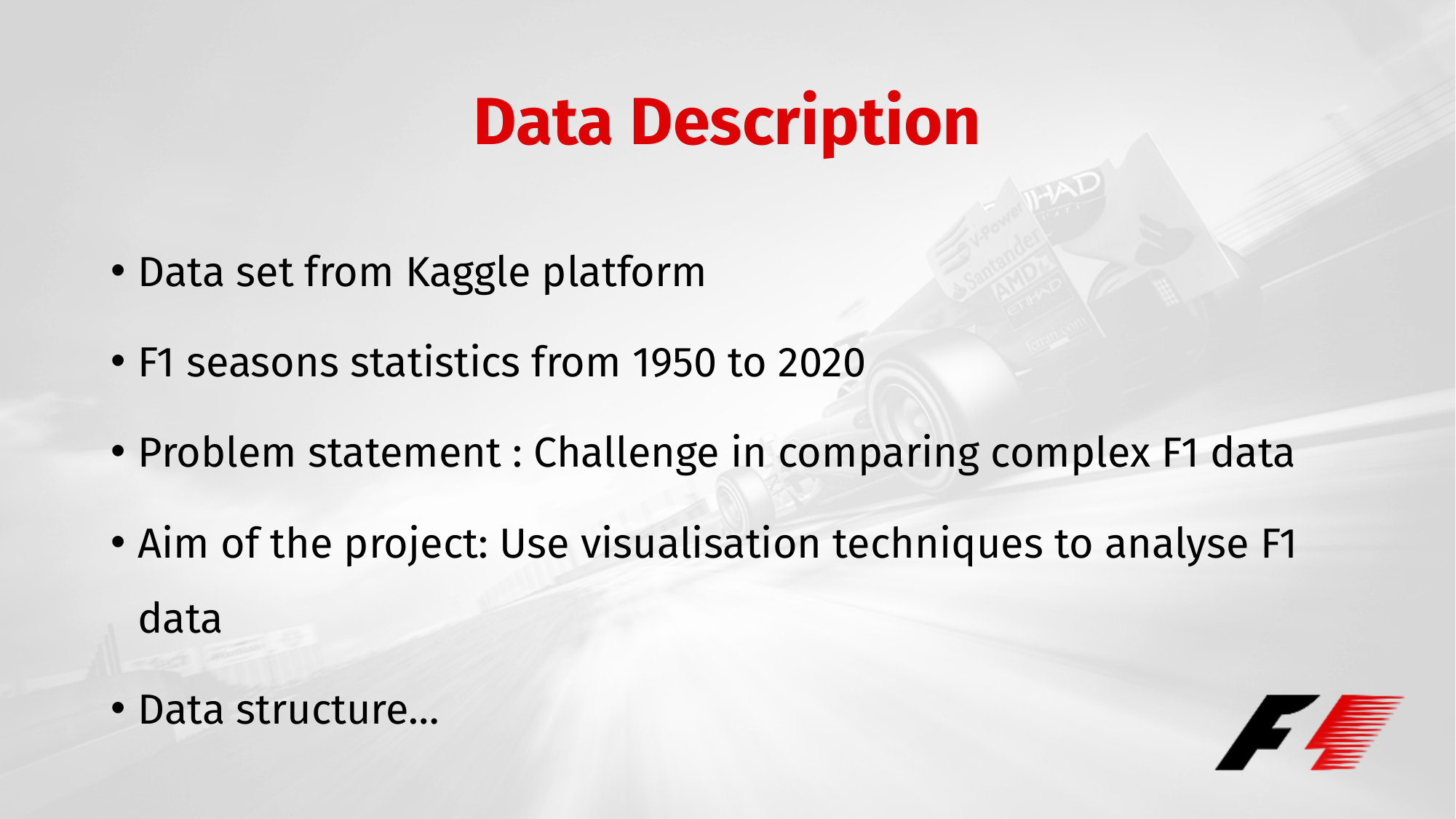

# Data Description
Data set from Kaggle platform
F1 seasons statistics from 1950 to 2020
Problem statement : Challenge in comparing complex F1 data
Aim of the project: Use visualisation techniques to analyse F1 data
Data structure…